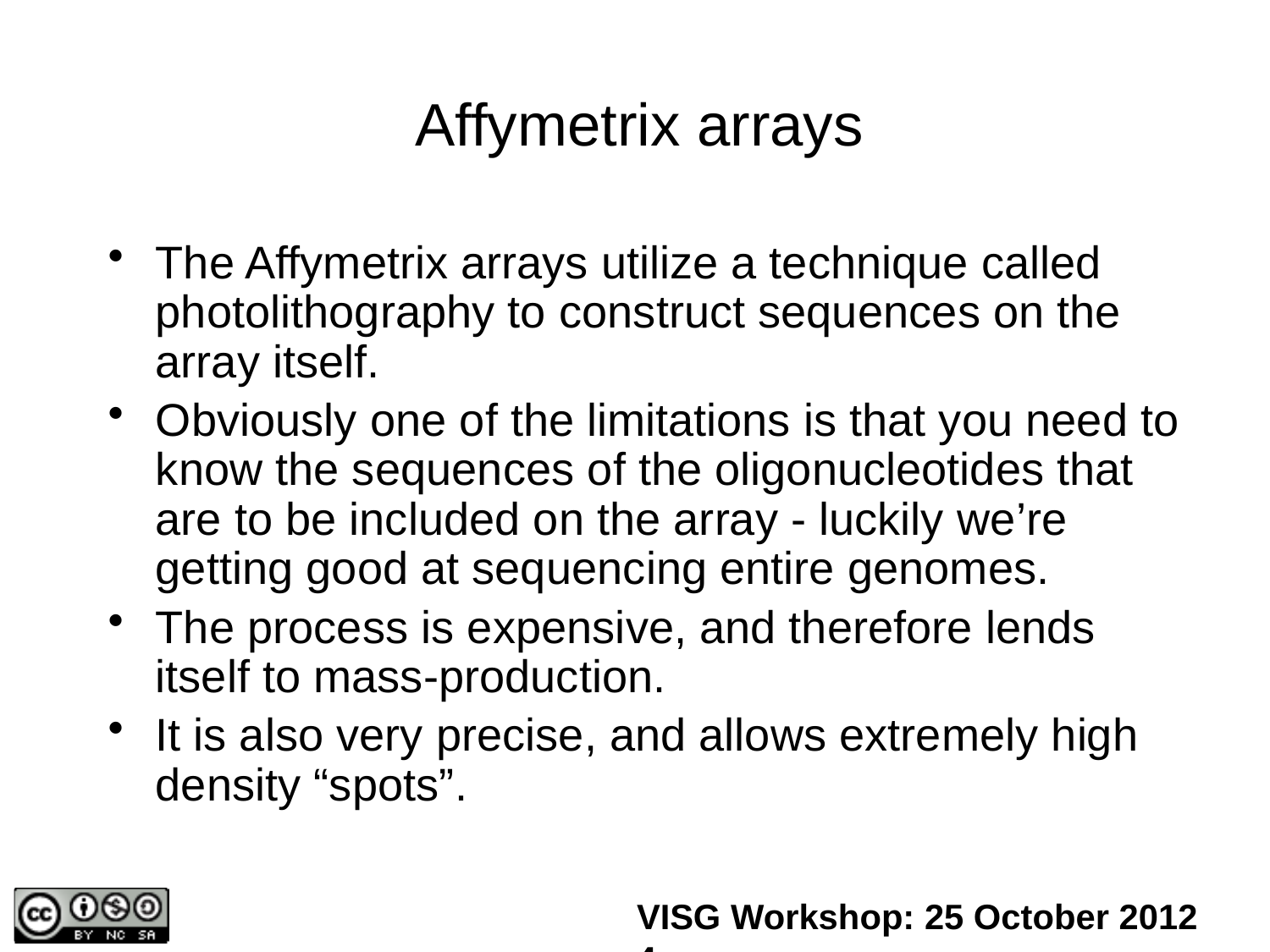

# Affymetrix arrays
The Affymetrix arrays utilize a technique called photolithography to construct sequences on the array itself.
Obviously one of the limitations is that you need to know the sequences of the oligonucleotides that are to be included on the array - luckily we’re getting good at sequencing entire genomes.
The process is expensive, and therefore lends itself to mass-production.
It is also very precise, and allows extremely high density “spots”.